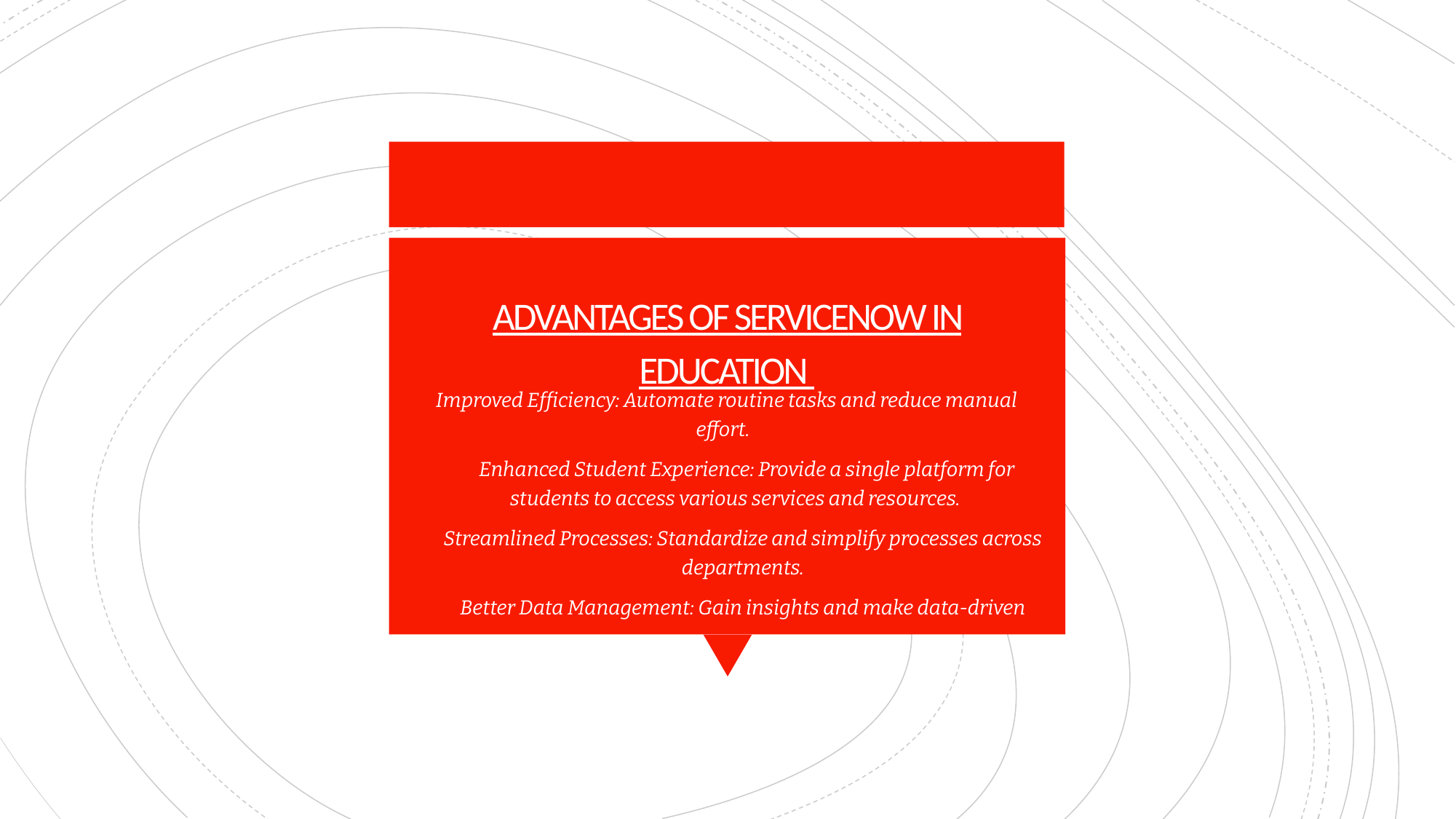

# ADVANTAGES OF SERVICENOW IN EDUCATION
Improved Efficiency: Automate routine tasks and reduce manual effort.
  Enhanced Student Experience: Provide a single platform for students to access various services and resources.
Streamlined Processes: Standardize and simplify processes across departments.
Better Data Management: Gain insights and make data-driven